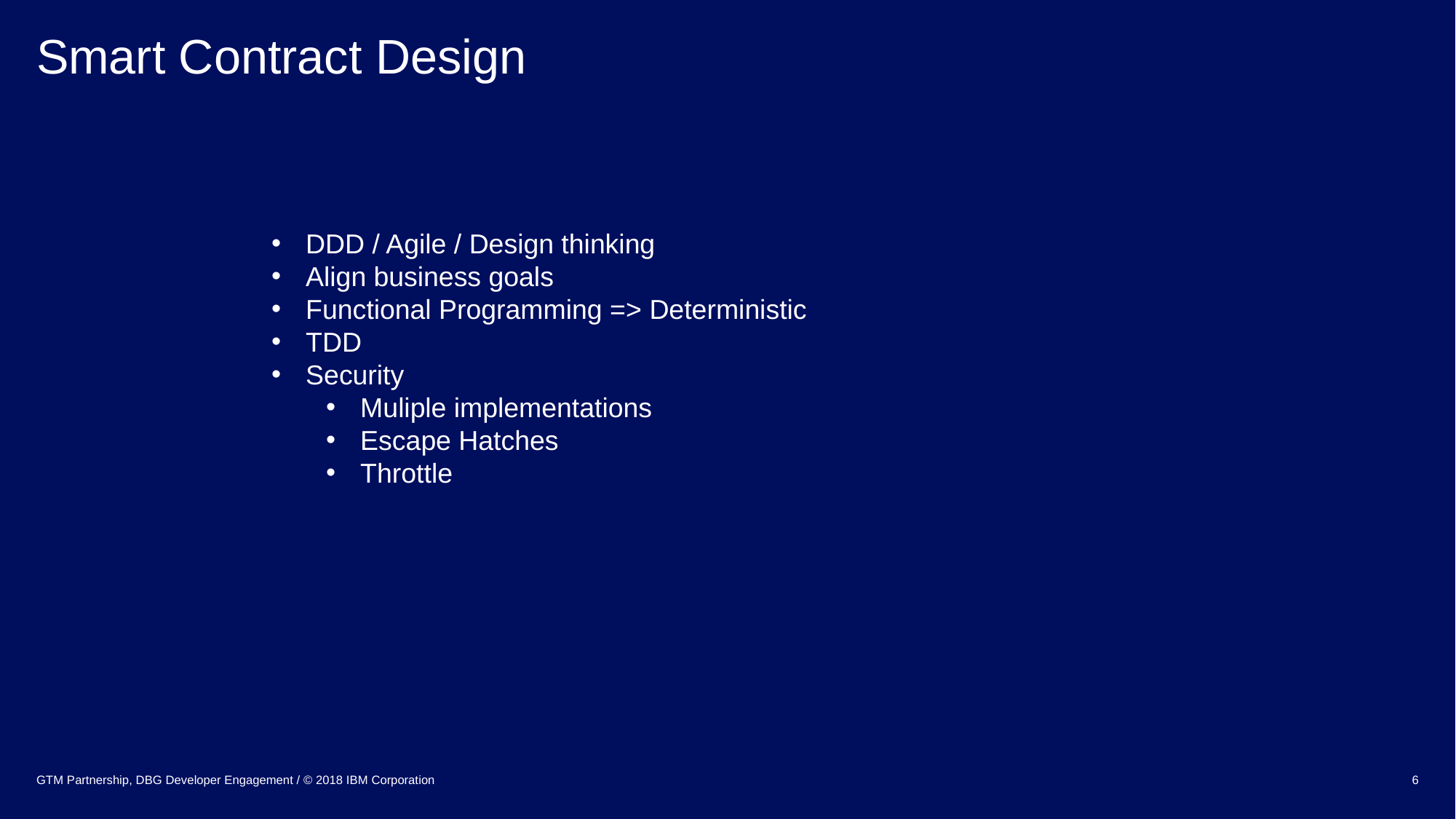

# Smart Contract Design
DDD / Agile / Design thinking
Align business goals
Functional Programming => Deterministic
TDD
Security
Muliple implementations
Escape Hatches
Throttle

GTM Partnership, DBG Developer Engagement / © 2018 IBM Corporation
6